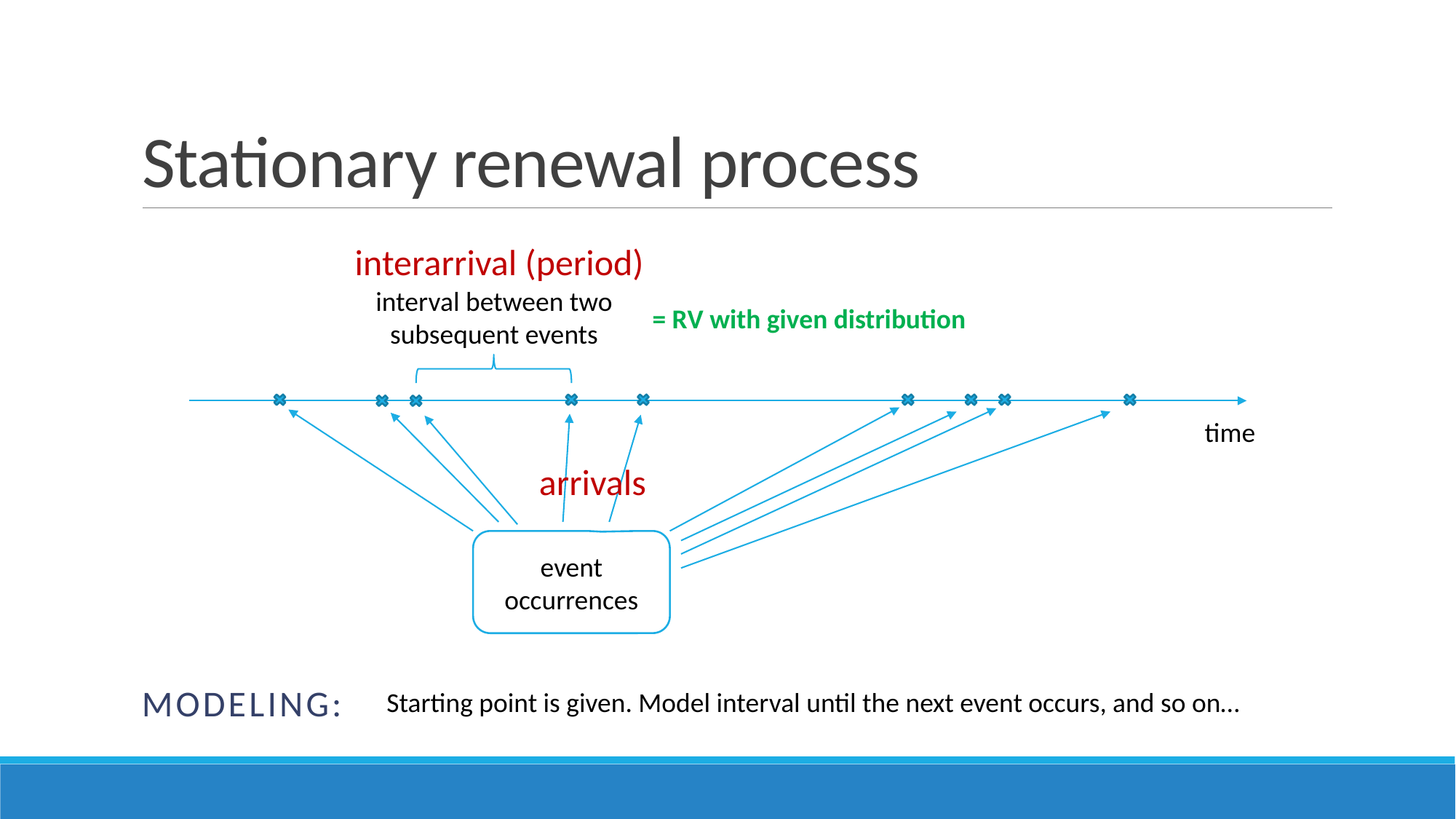

# Stationary renewal process
interarrival (period)
interval between two subsequent events

= RV with given distribution

time
arrivals
event occurrences
Modeling:
Starting point is given. Model interval until the next event occurs, and so on…